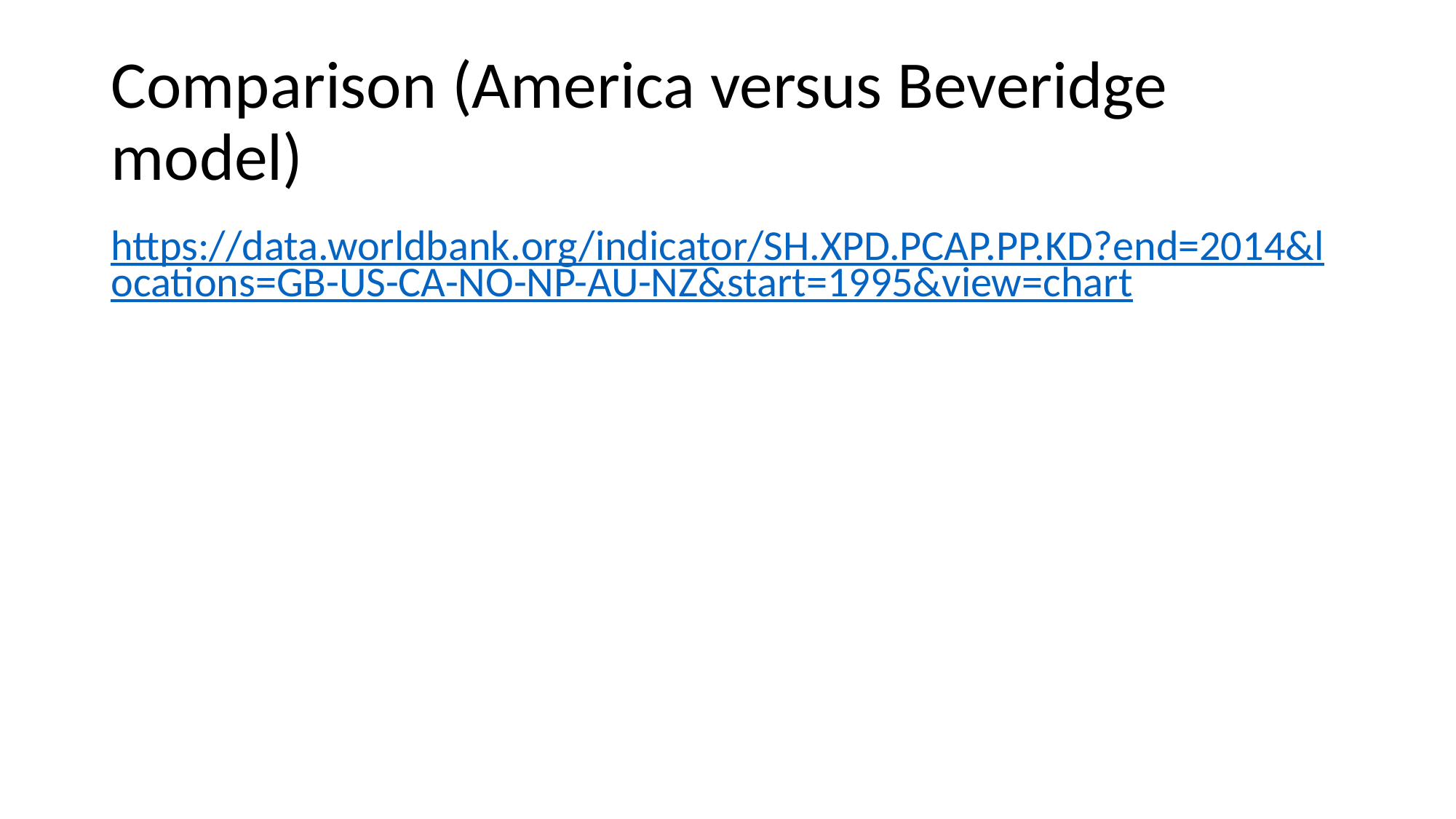

# Comparison (America versus Beveridge model)
https://data.worldbank.org/indicator/SH.XPD.PCAP.PP.KD?end=2014&locations=GB-US-CA-NO-NP-AU-NZ&start=1995&view=chart